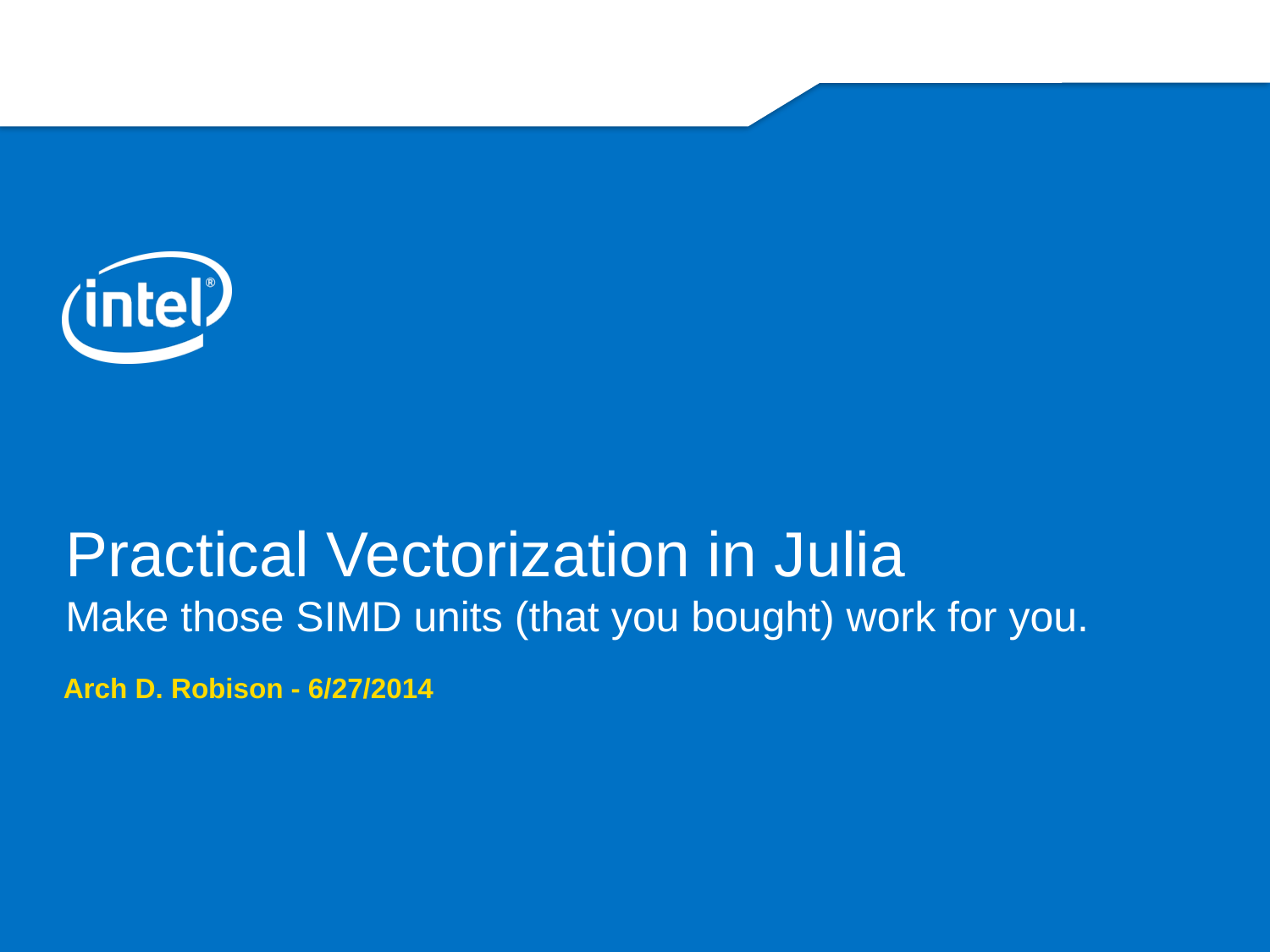

# Practical Vectorization in Julia Make those SIMD units (that you bought) work for you.
Arch D. Robison - 6/27/2014